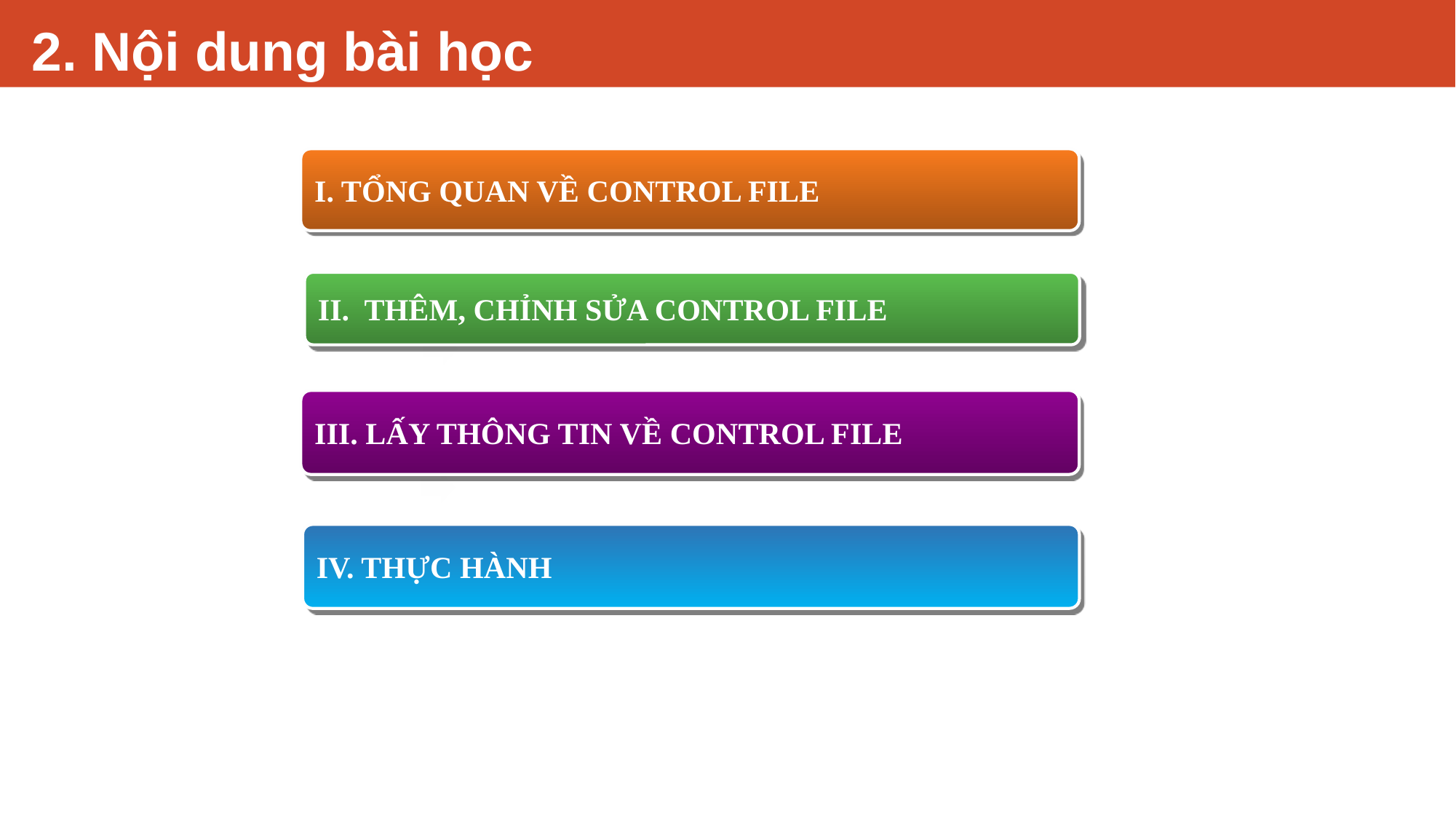

# 2. Nội dung bài học
I. TỔNG QUAN VỀ CONTROL FILE

II.  THÊM, CHỈNH SỬA CONTROL FILE

III. LẤY THÔNG TIN VỀ CONTROL FILE

IV. THỰC HÀNH